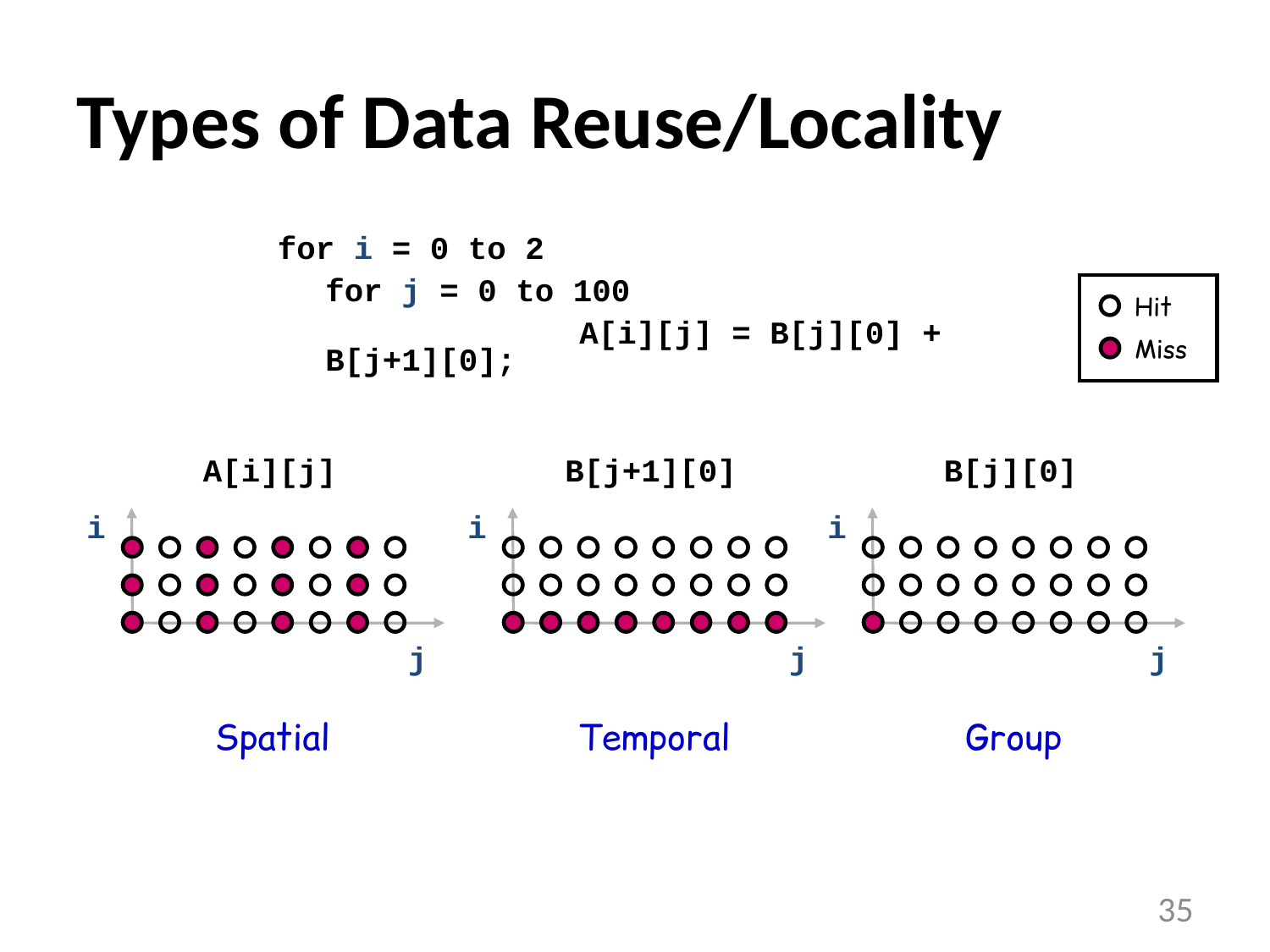

# Types of Data Reuse/Locality
for i = 0 to 2
	for j = 0 to 100
			A[i][j] = B[j][0] + B[j+1][0];

Hit

Miss

A[i][j]

i

j
B[j+1][0]

i

j
Temporal
B[j][0]

i

j
Group
Spatial
35